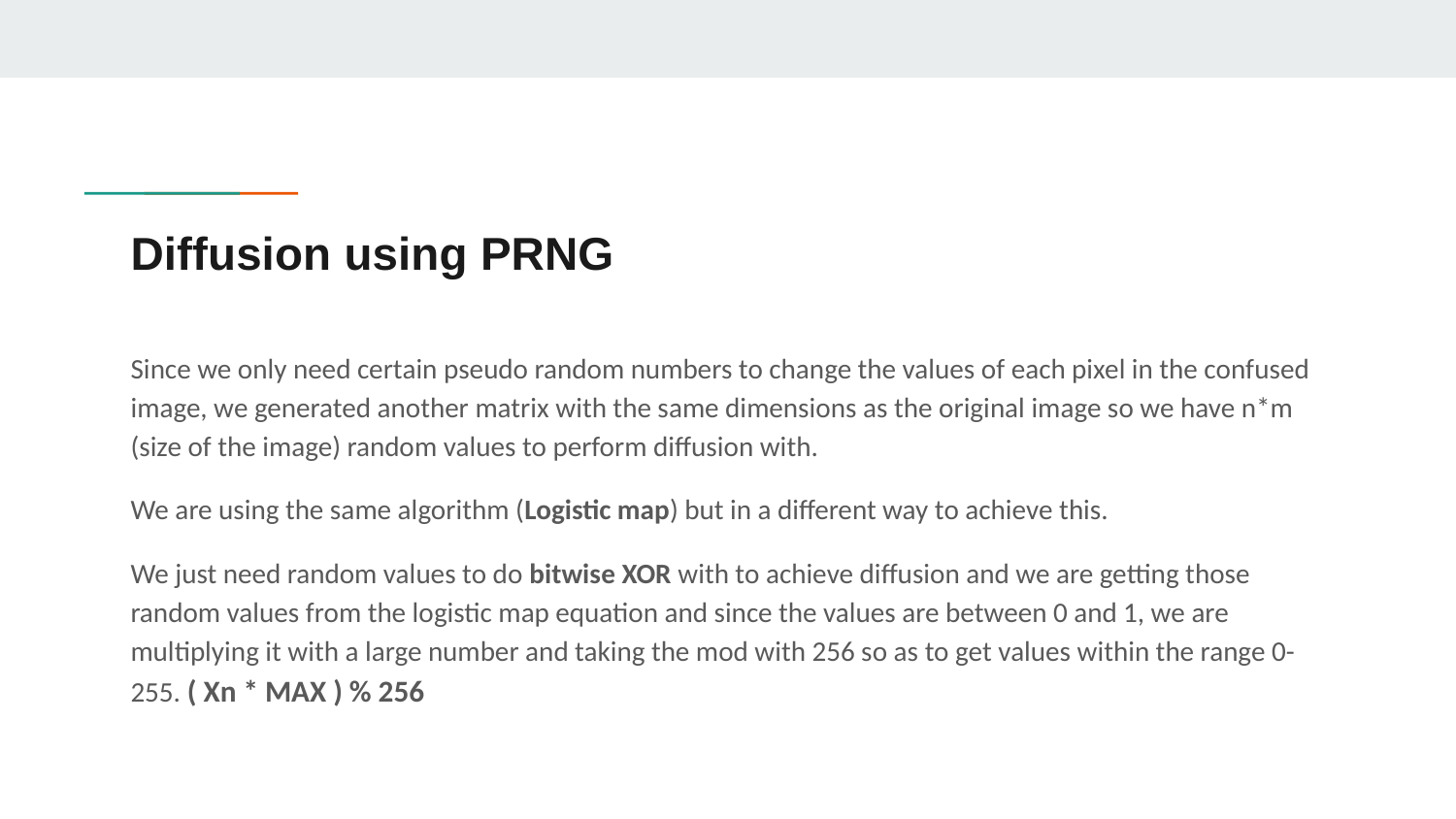

# Diffusion using PRNG
Since we only need certain pseudo random numbers to change the values of each pixel in the confused image, we generated another matrix with the same dimensions as the original image so we have n*m (size of the image) random values to perform diffusion with.
We are using the same algorithm (Logistic map) but in a different way to achieve this.
We just need random values to do bitwise XOR with to achieve diffusion and we are getting those random values from the logistic map equation and since the values are between 0 and 1, we are multiplying it with a large number and taking the mod with 256 so as to get values within the range 0-255. ( Xn * MAX ) % 256